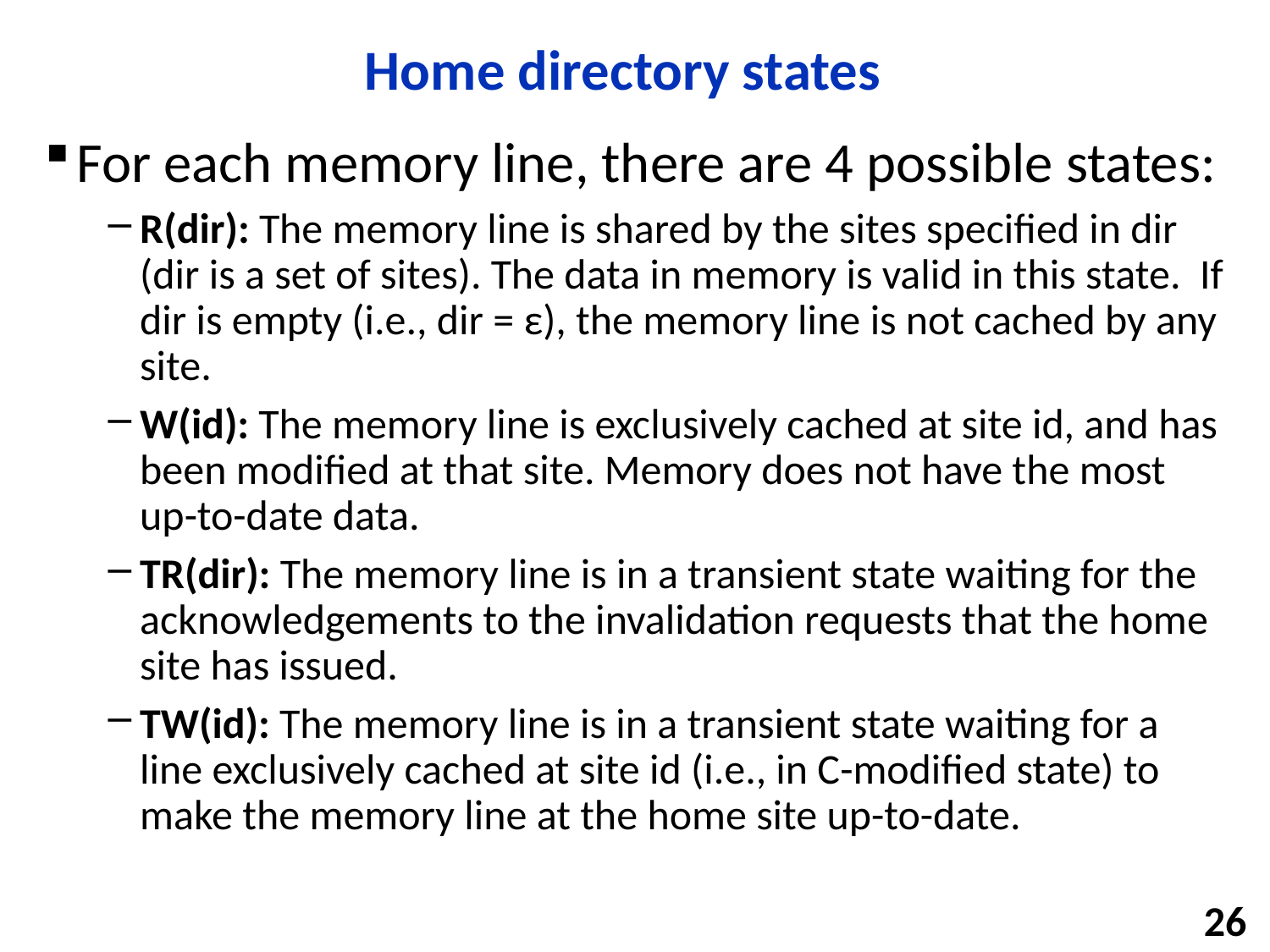

# Home directory states
For each memory line, there are 4 possible states:
R(dir): The memory line is shared by the sites specified in dir (dir is a set of sites). The data in memory is valid in this state.  If dir is empty (i.e., dir = ε), the memory line is not cached by any site.
W(id): The memory line is exclusively cached at site id, and has been modified at that site. Memory does not have the most up-to-date data.
TR(dir): The memory line is in a transient state waiting for the acknowledgements to the invalidation requests that the home site has issued.
TW(id): The memory line is in a transient state waiting for a line exclusively cached at site id (i.e., in C-modified state) to make the memory line at the home site up-to-date.
26